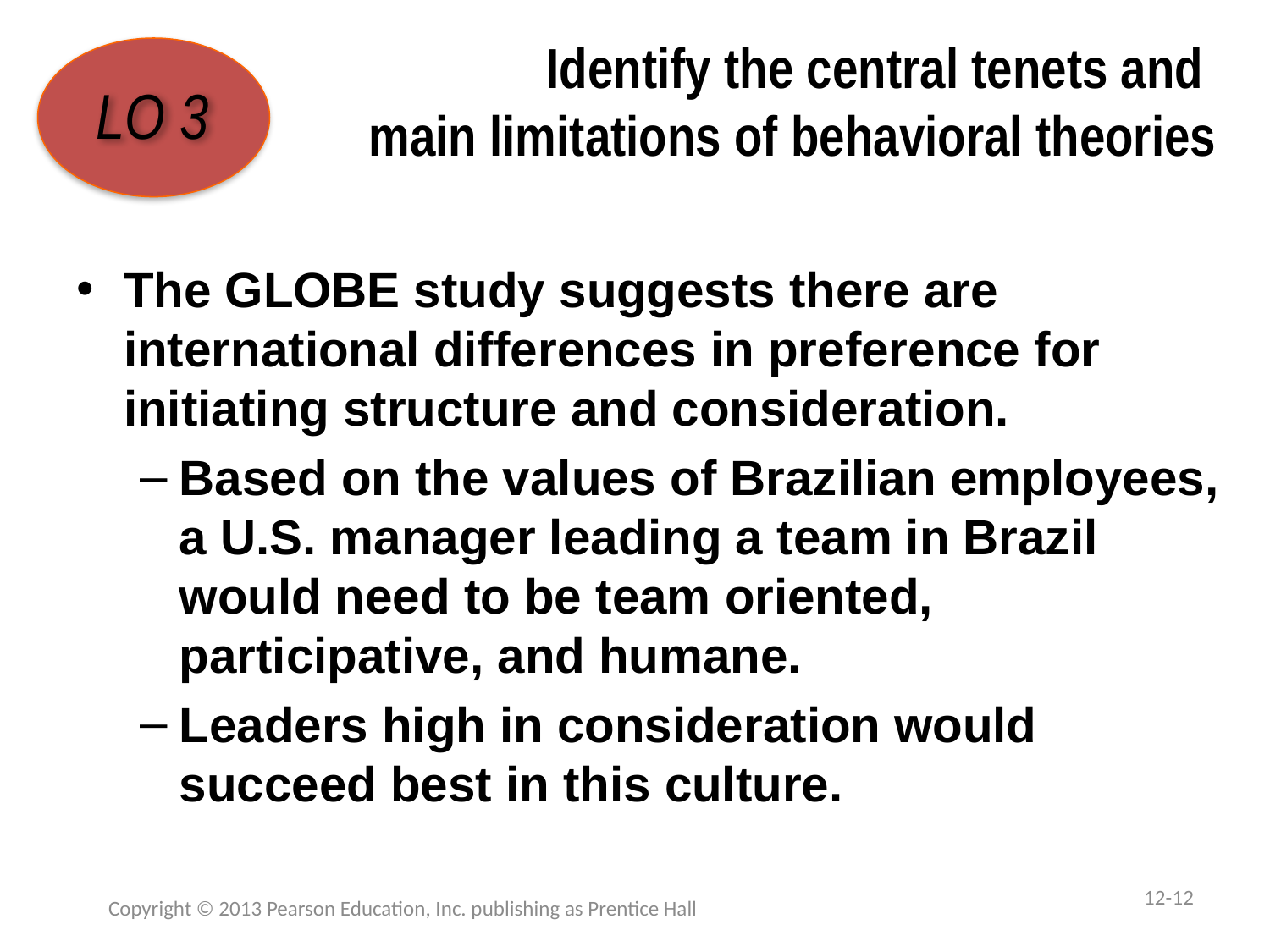

# Identify the central tenets and main limitations of behavioral theories

LO 3
The GLOBE study suggests there are international differences in preference for initiating structure and consideration.
Based on the values of Brazilian employees, a U.S. manager leading a team in Brazil would need to be team oriented, participative, and humane.
Leaders high in consideration would succeed best in this culture.
12-12
Copyright © 2013 Pearson Education, Inc. publishing as Prentice Hall
1